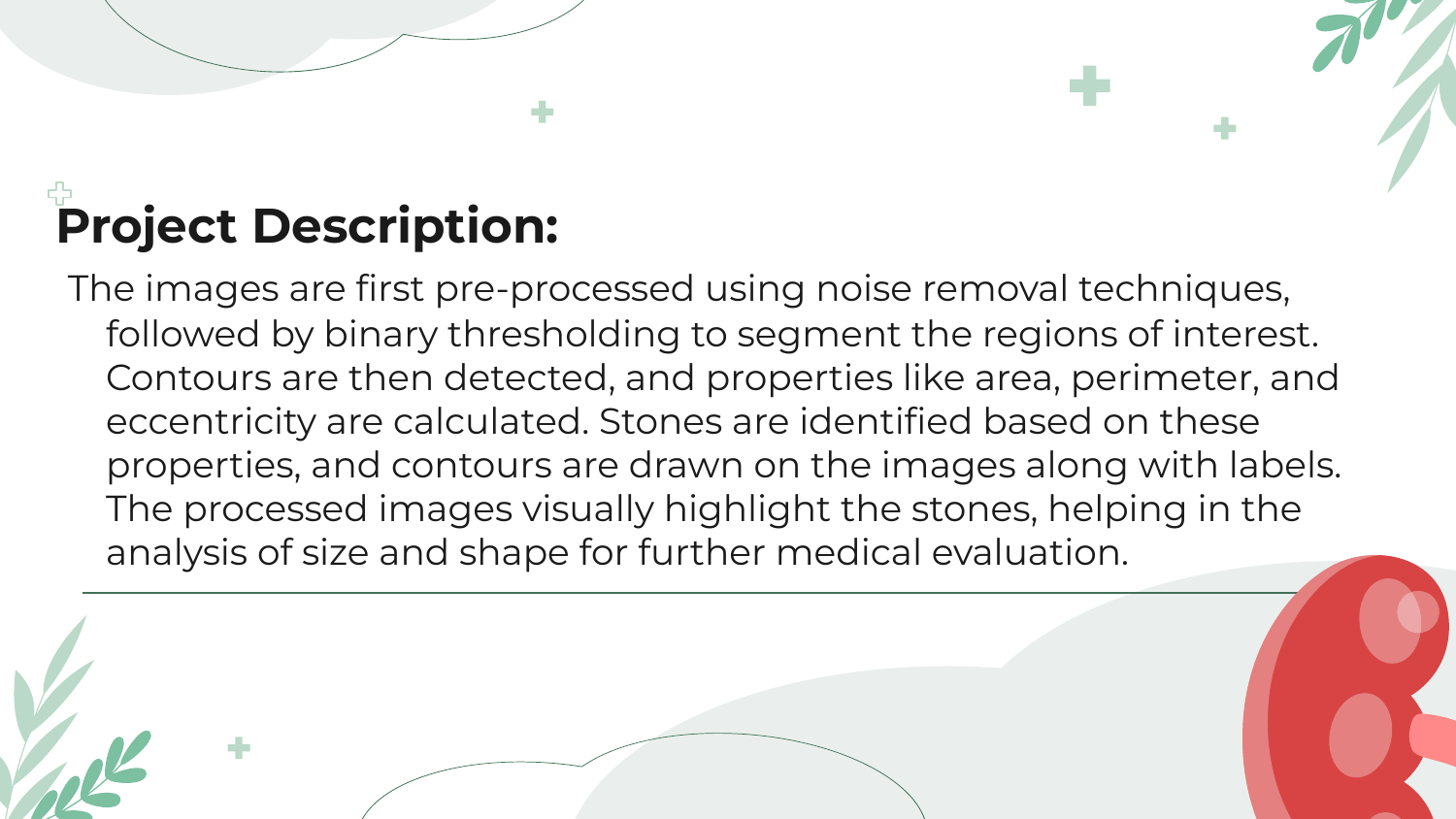

Project Description:
 The images are first pre-processed using noise removal techniques, followed by binary thresholding to segment the regions of interest. Contours are then detected, and properties like area, perimeter, and eccentricity are calculated. Stones are identified based on these properties, and contours are drawn on the images along with labels. The processed images visually highlight the stones, helping in the analysis of size and shape for further medical evaluation.